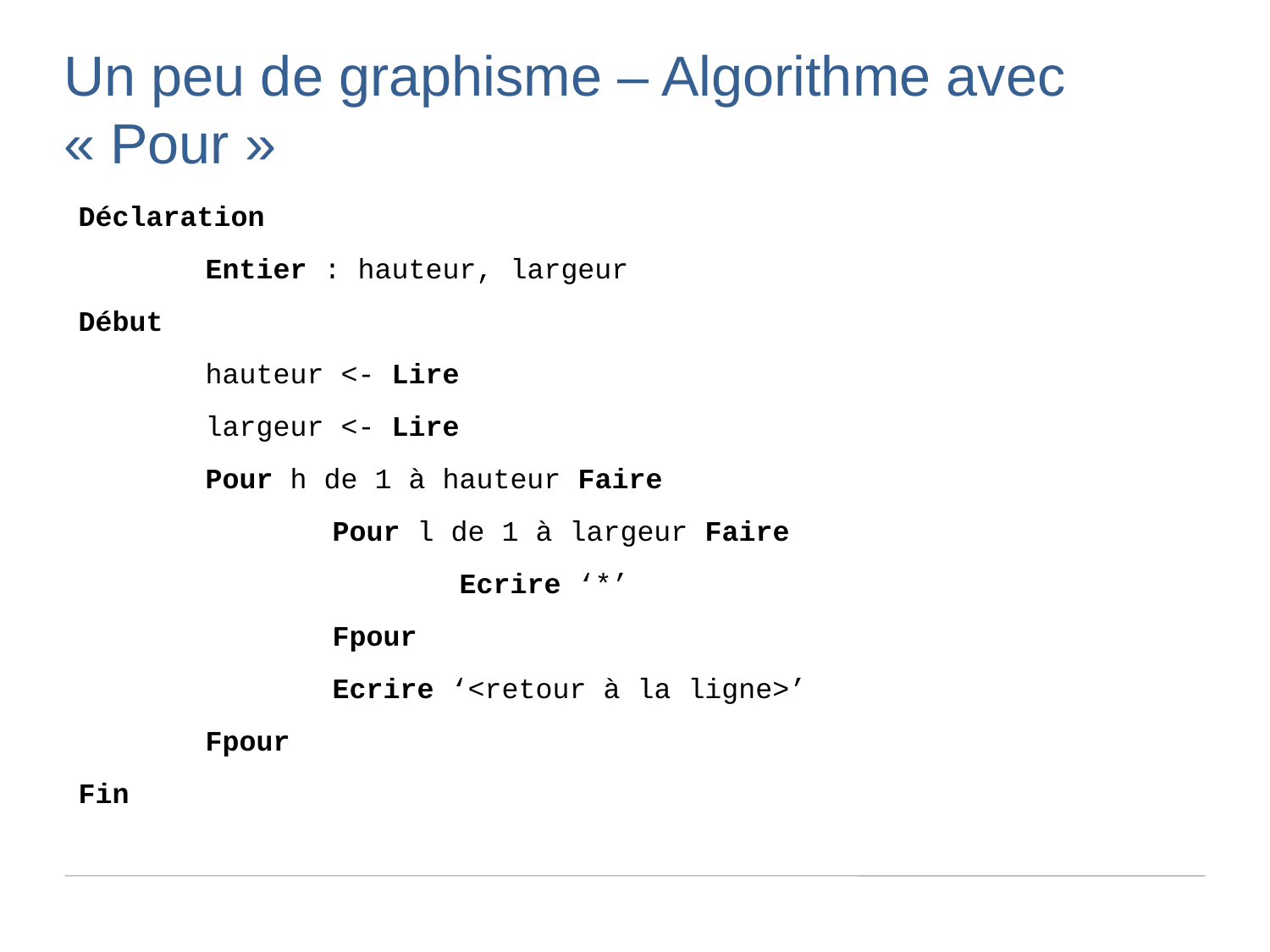

Un peu de graphisme – Algorithme avec « Pour »
Déclaration
	Entier : hauteur, largeur
Début
	hauteur <- Lire
	largeur <- Lire
	Pour h de 1 à hauteur Faire
		Pour l de 1 à largeur Faire
			Ecrire ‘*’
		Fpour
		Ecrire ‘<retour à la ligne>’
	Fpour
Fin